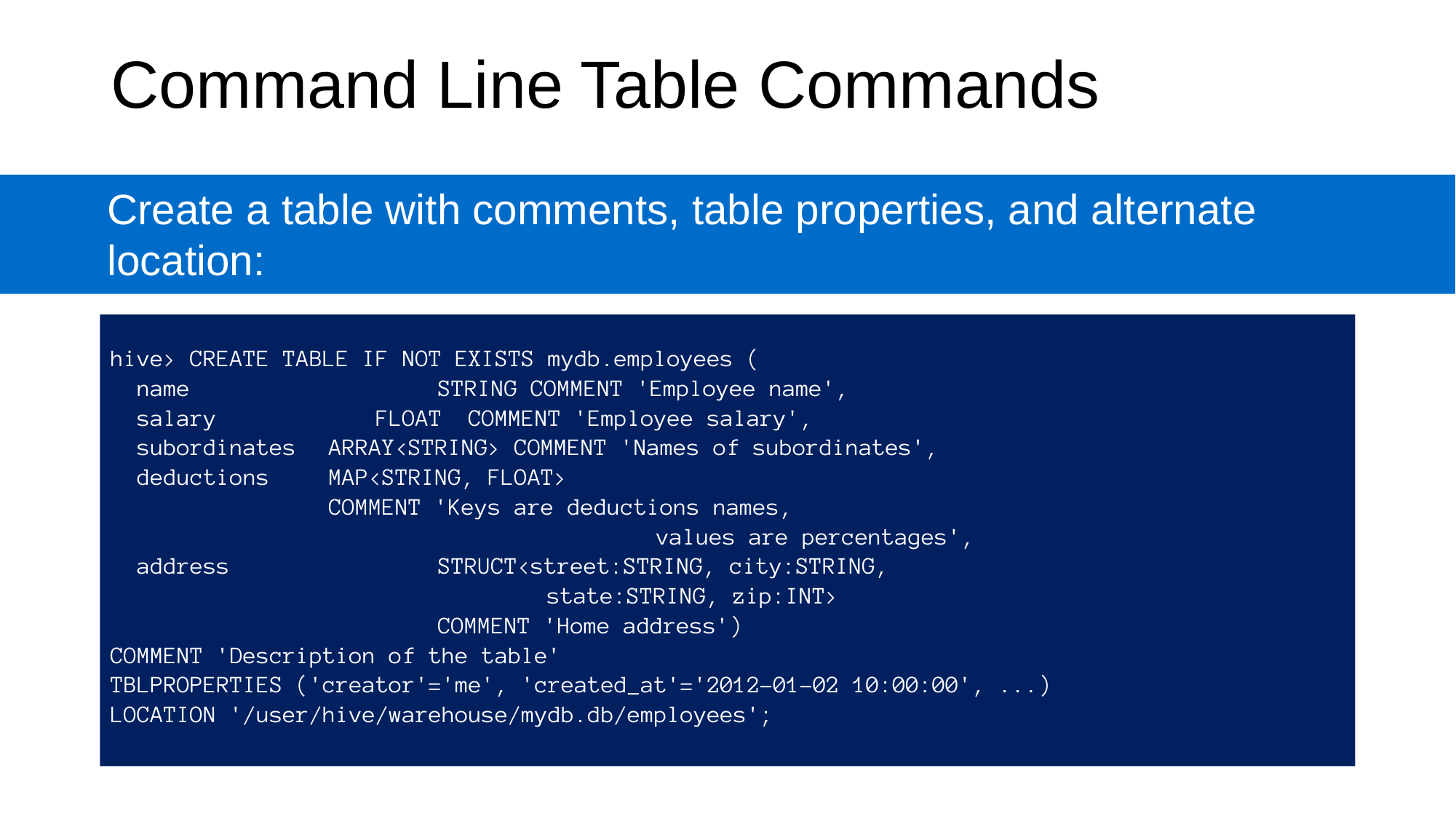

# Command Line Table Commands
Create a table with comments, table properties, and alternate location:

hive> CREATE TABLE IF NOT EXISTS mydb.employees (
  name      		STRING COMMENT 'Employee name',
  salary            FLOAT  COMMENT 'Employee salary',
  subordinates  	ARRAY<STRING> COMMENT 'Names of subordinates',
  deductions    	MAP<STRING, FLOAT>
               	COMMENT 'Keys are deductions names,
					values are percentages',
  address         	STRUCT<street:STRING, city:STRING,
				state:STRING, zip:INT>
  			COMMENT 'Home address')
COMMENT 'Description of the table'
TBLPROPERTIES ('creator'='me', 'created_at'='2012-01-02 10:00:00', ...)
LOCATION '/user/hive/warehouse/mydb.db/employees';